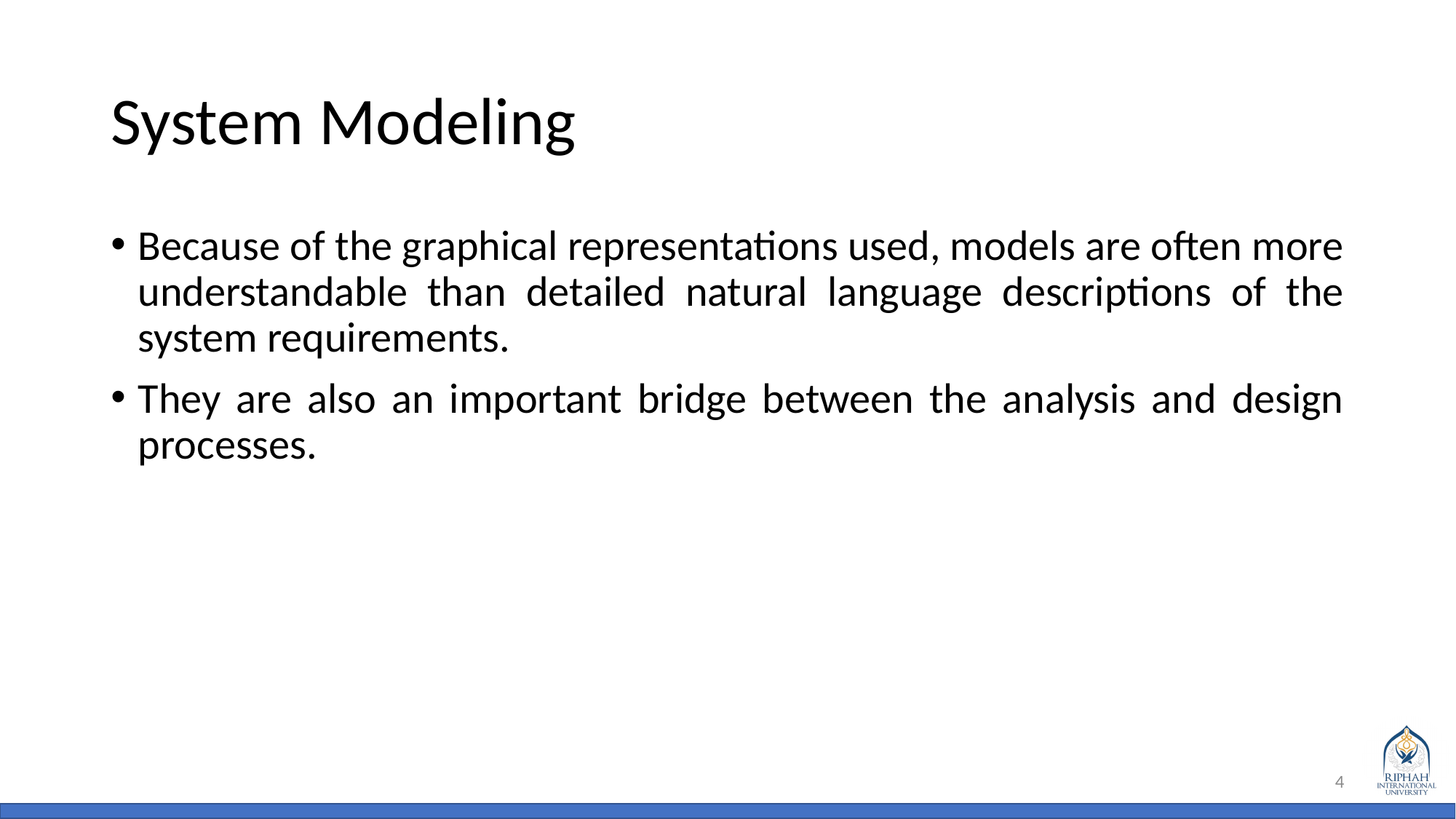

# System Modeling
Because of the graphical representations used, models are often more understandable than detailed natural language descriptions of the system requirements.
They are also an important bridge between the analysis and design processes.
4